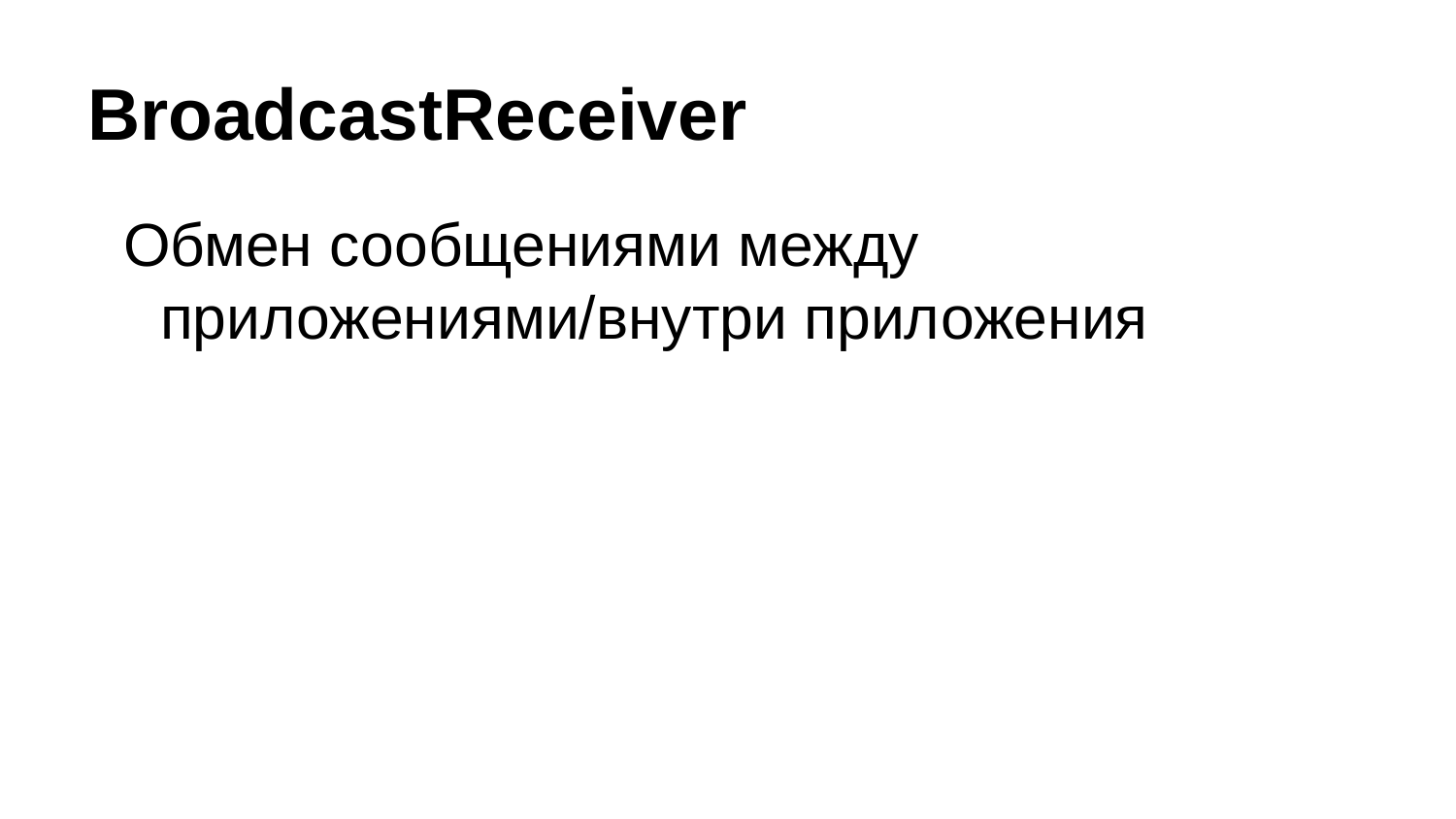

# BroadcastReceiver
Обмен сообщениями между приложениями/внутри приложения